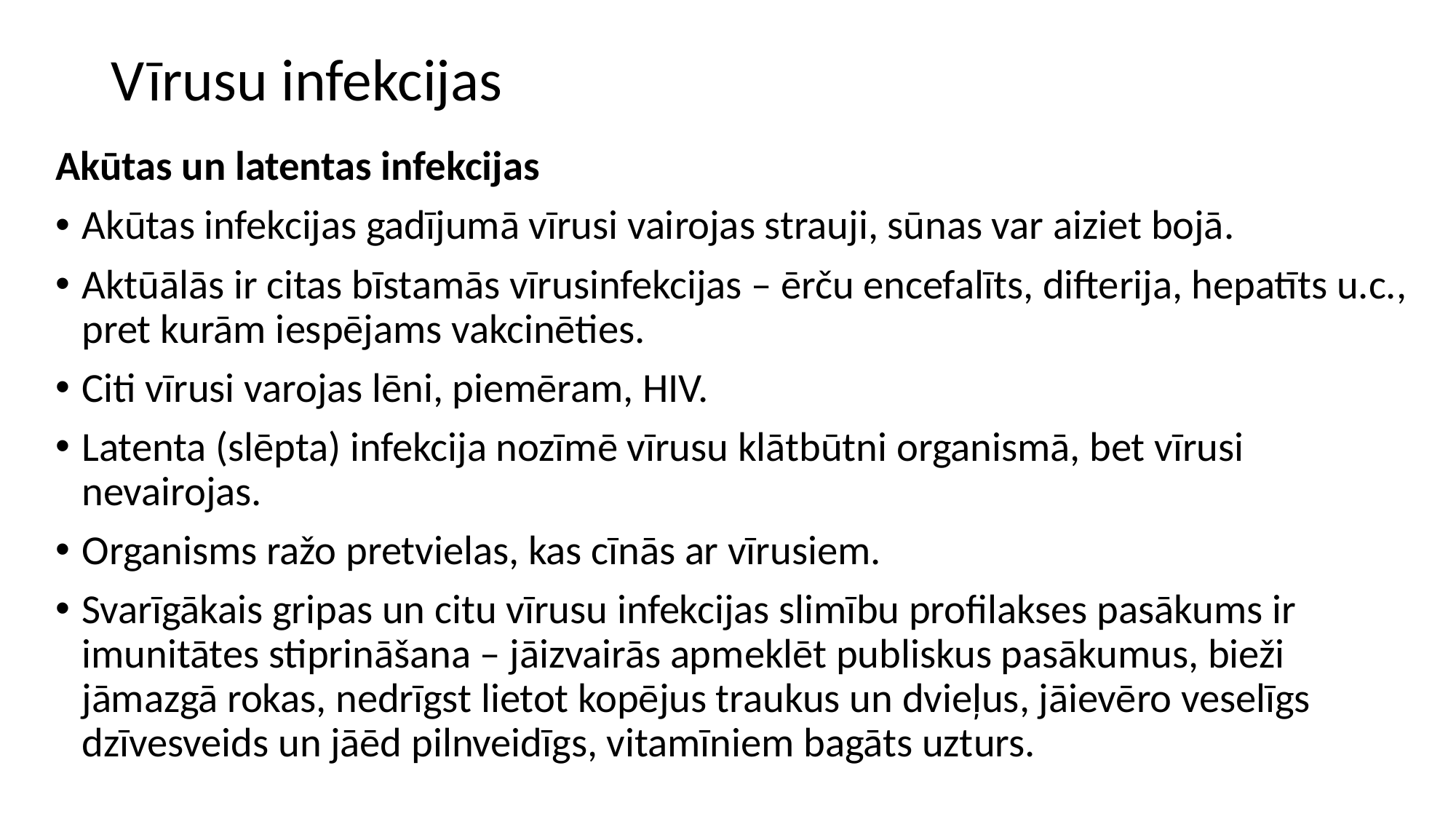

# Vīrusu infekcijas
Akūtas un latentas infekcijas
Akūtas infekcijas gadījumā vīrusi vairojas strauji, sūnas var aiziet bojā.
Aktūālās ir citas bīstamās vīrusinfekcijas – ērču encefalīts, difterija, hepatīts u.c., pret kurām iespējams vakcinēties.
Citi vīrusi varojas lēni, piemēram, HIV.
Latenta (slēpta) infekcija nozīmē vīrusu klātbūtni organismā, bet vīrusi nevairojas.
Organisms ražo pretvielas, kas cīnās ar vīrusiem.
Svarīgākais gripas un citu vīrusu infekcijas slimību profilakses pasākums ir imunitātes stiprināšana – jāizvairās apmeklēt publiskus pasākumus, bieži jāmazgā rokas, nedrīgst lietot kopējus traukus un dvieļus, jāievēro veselīgs dzīvesveids un jāēd pilnveidīgs, vitamīniem bagāts uzturs.